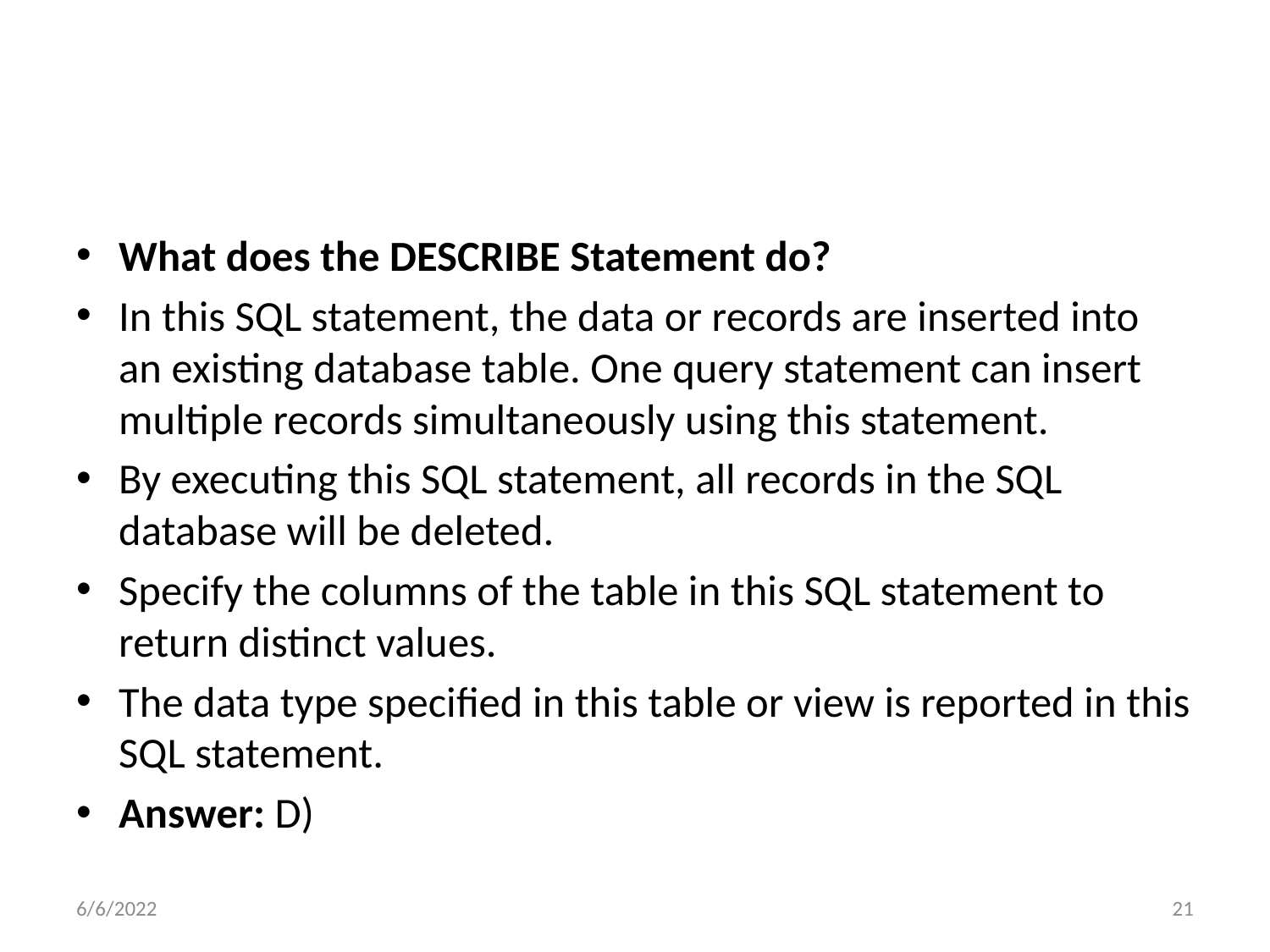

#
What does the DESCRIBE Statement do?
In this SQL statement, the data or records are inserted into an existing database table. One query statement can insert multiple records simultaneously using this statement.
By executing this SQL statement, all records in the SQL database will be deleted.
Specify the columns of the table in this SQL statement to return distinct values.
The data type specified in this table or view is reported in this SQL statement.
Answer: D)

6/6/2022

21